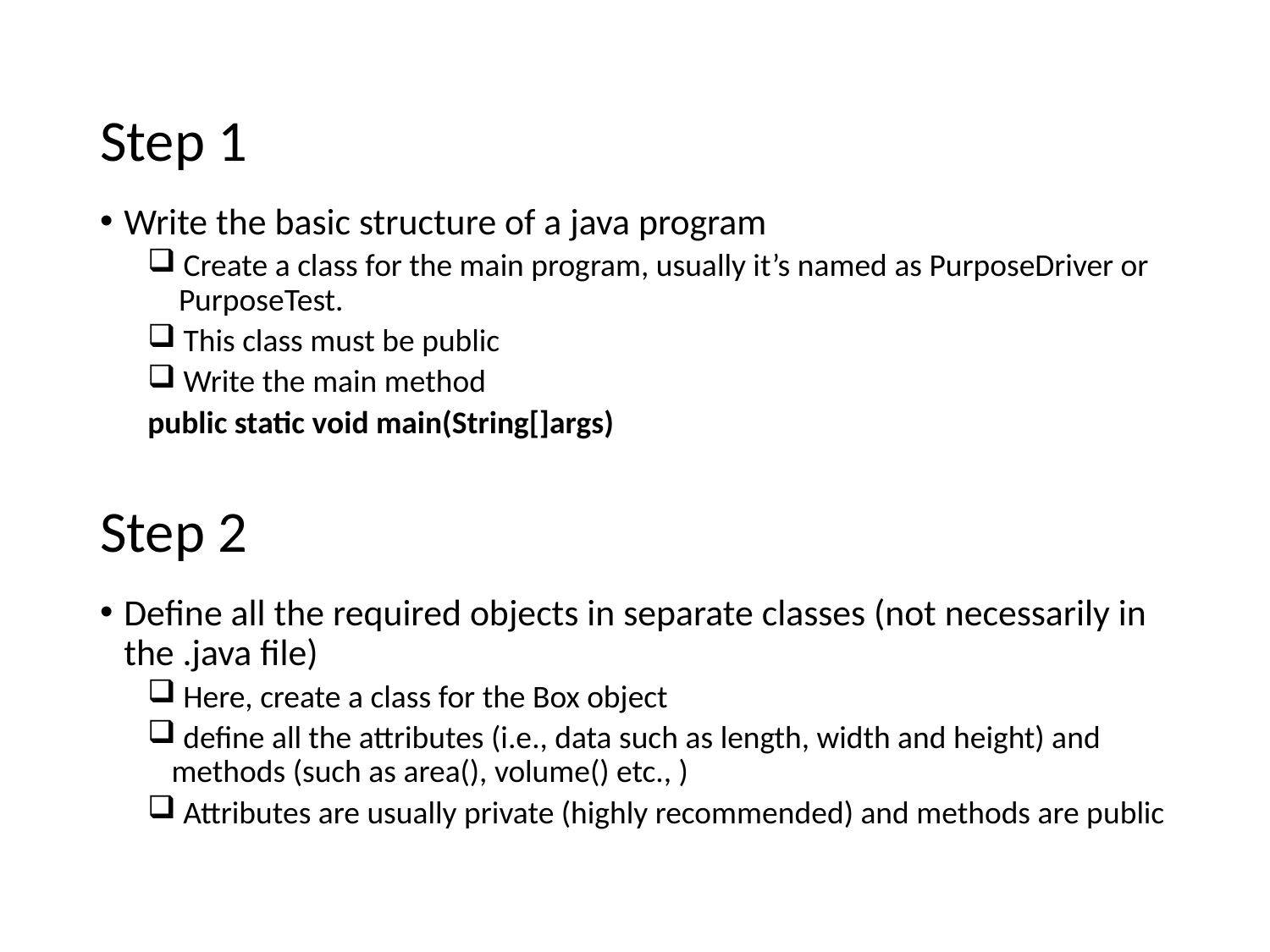

# Step 1
Write the basic structure of a java program
 Create a class for the main program, usually it’s named as PurposeDriver or    PurposeTest.
 This class must be public
 Write the main method
public static void main(String[]args)
Step 2
Define all the required objects in separate classes (not necessarily in the .java file)
 Here, create a class for the Box object
 define all the attributes (i.e., data such as length, width and height) and methods (such as area(), volume() etc., )
 Attributes are usually private (highly recommended) and methods are public